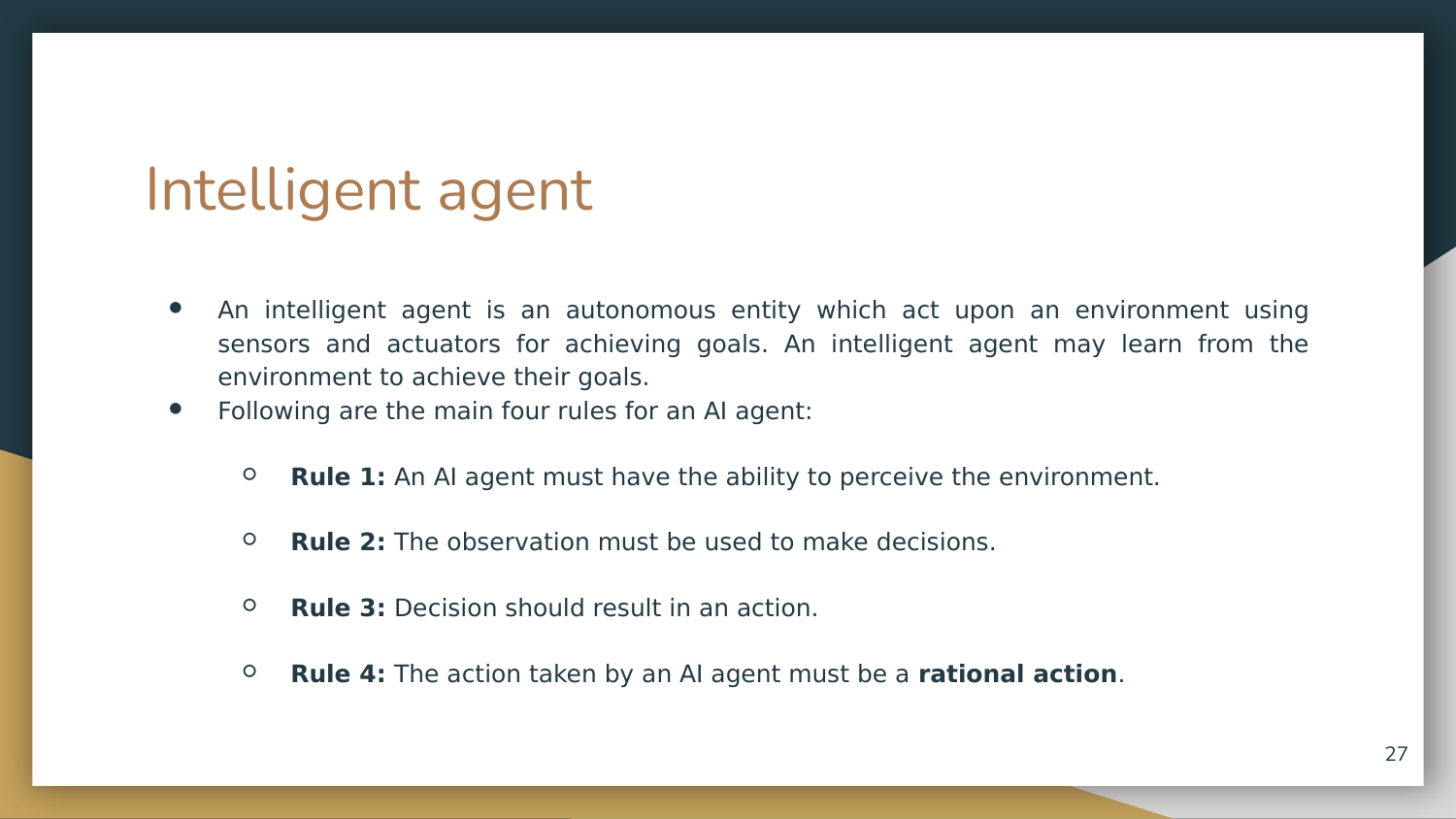

# Intelligent agent
An intelligent agent is an autonomous entity which act upon an environment using sensors and actuators for achieving goals. An intelligent agent may learn from the environment to achieve their goals.
Following are the main four rules for an AI agent:
Rule 1: An AI agent must have the ability to perceive the environment.
Rule 2: The observation must be used to make decisions.
Rule 3: Decision should result in an action.
Rule 4: The action taken by an AI agent must be a rational action.

27